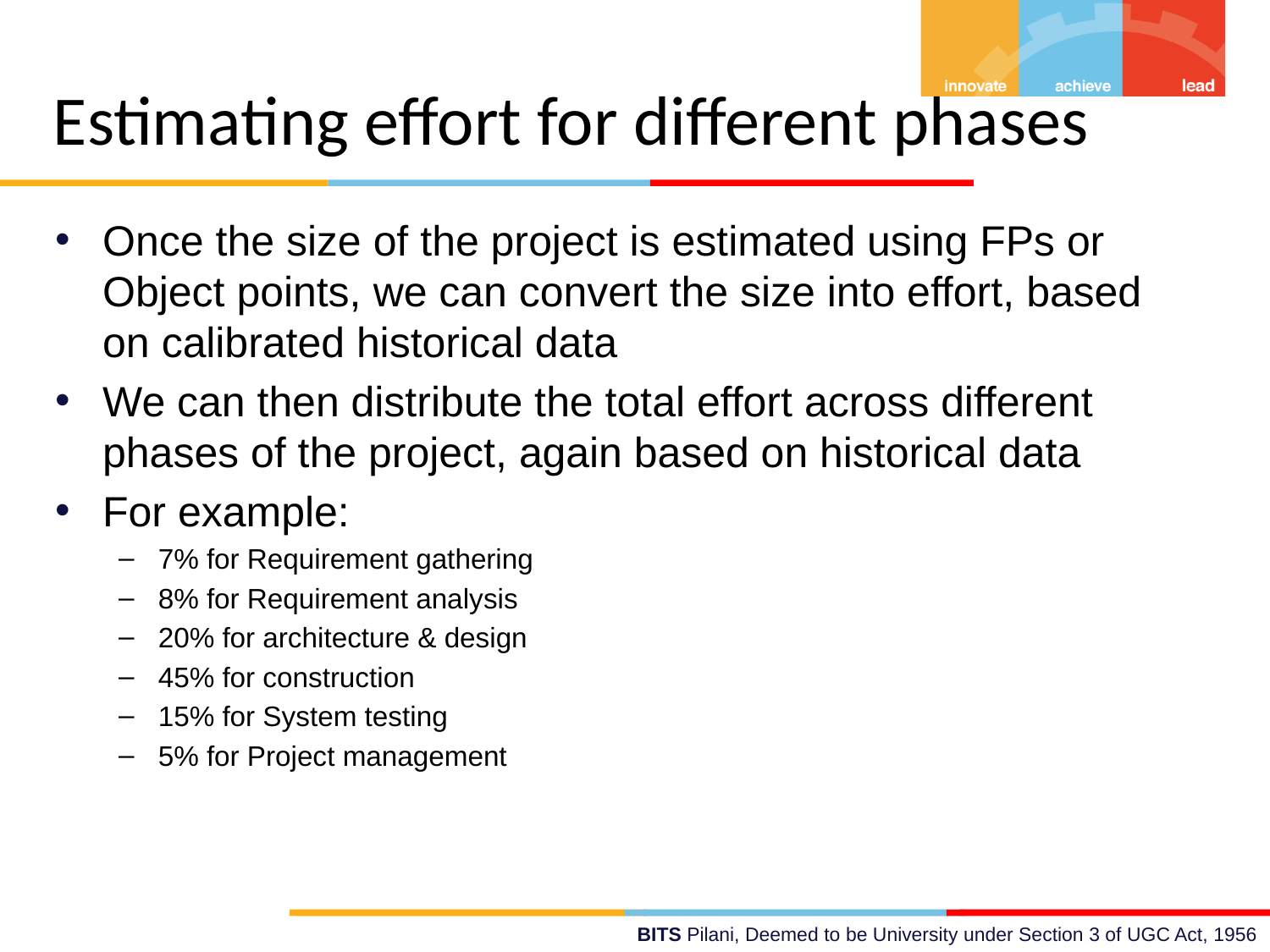

Estimating effort for different phases
Once the size of the project is estimated using FPs or Object points, we can convert the size into effort, based on calibrated historical data
We can then distribute the total effort across different phases of the project, again based on historical data
For example:
7% for Requirement gathering
8% for Requirement analysis
20% for architecture & design
45% for construction
15% for System testing
5% for Project management